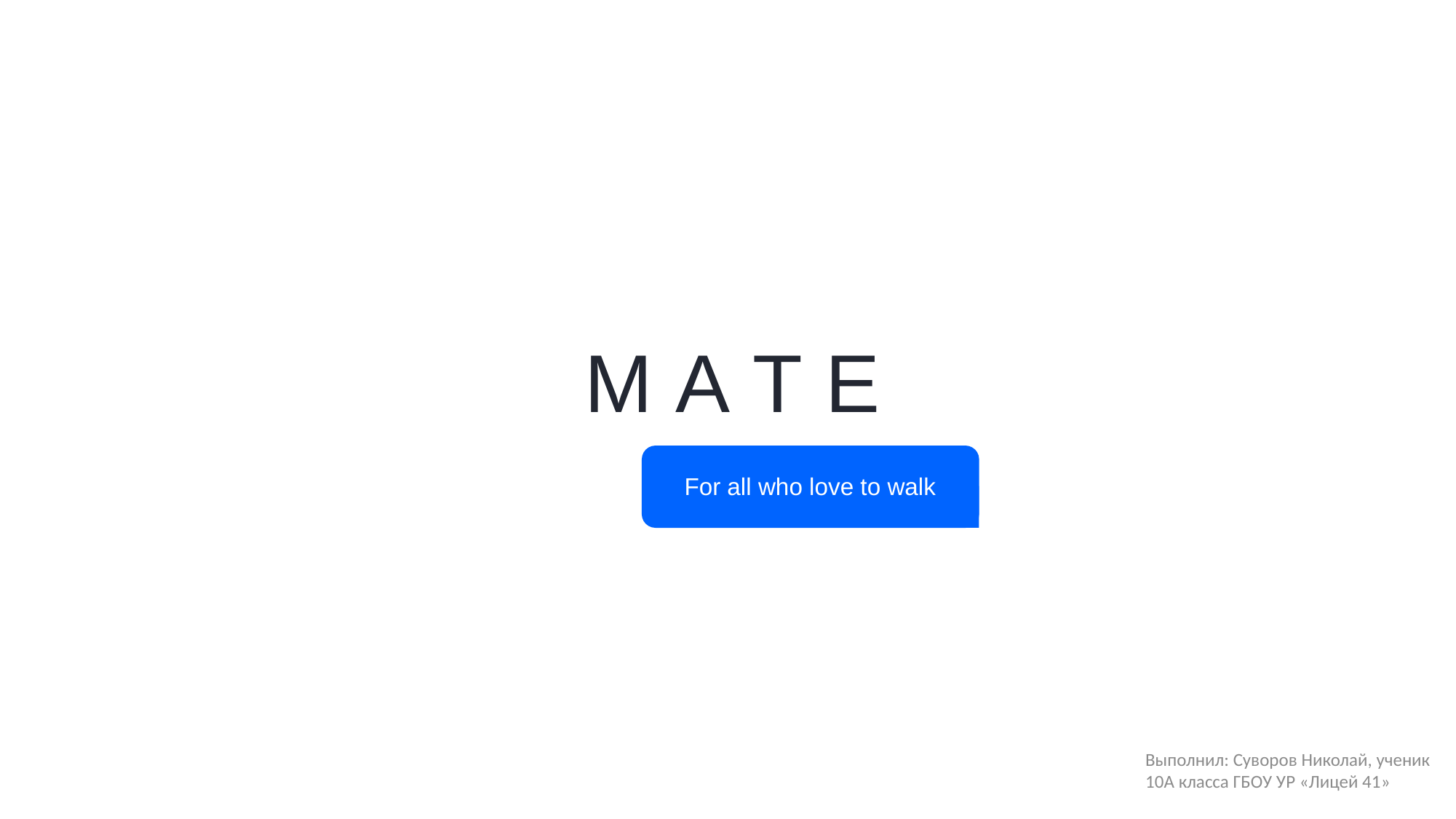

M A T E
For all who love to walk

Выполнил: Суворов Николай, ученик 10А класса ГБОУ УР «Лицей 41»